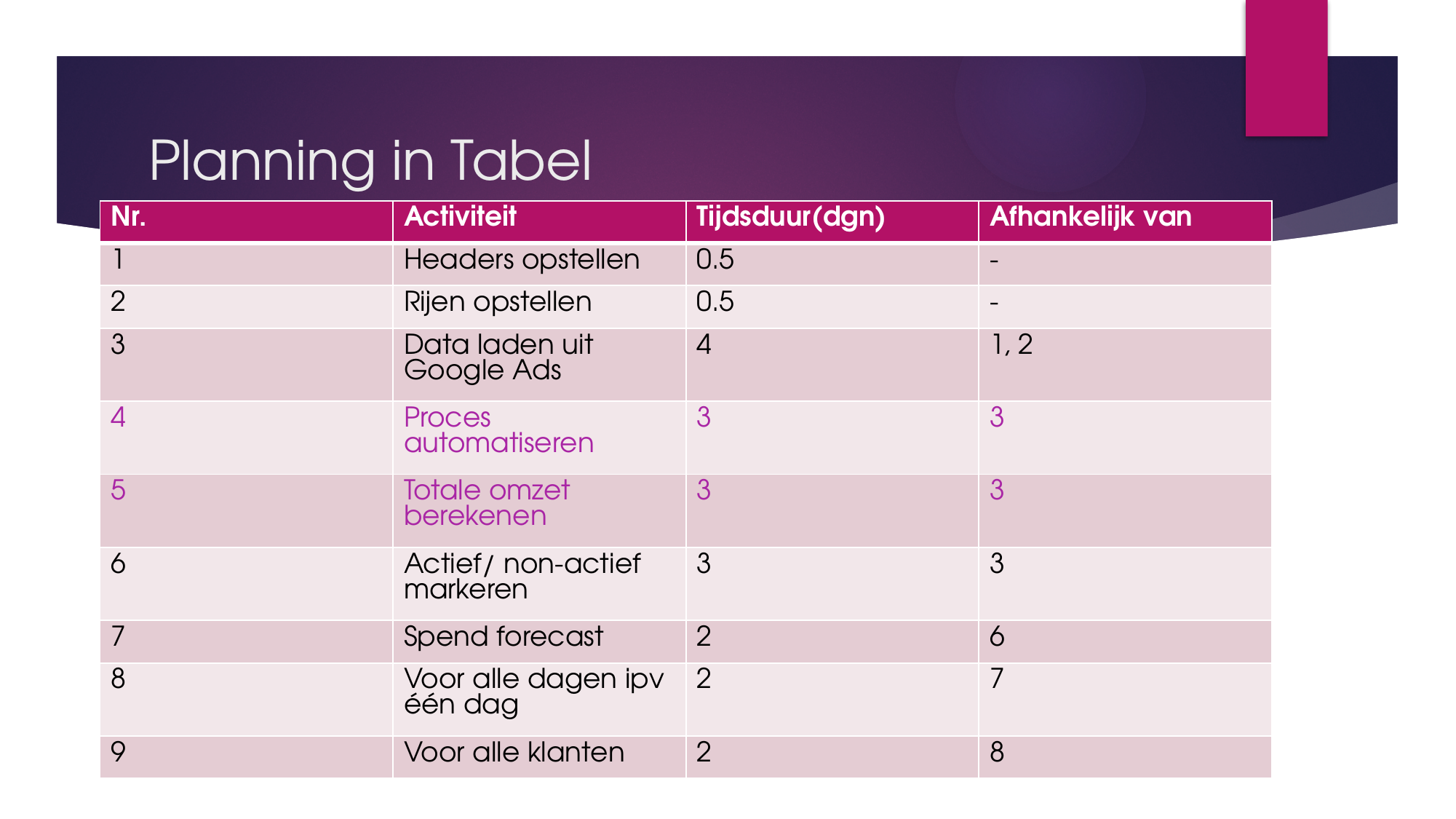

# Planning in Tabel
| Nr. | Activiteit | Tijdsduur(dgn) | Afhankelijk van |
| --- | --- | --- | --- |
| 1 | Headers opstellen | 0.5 | - |
| 2 | Rijen opstellen | 0.5 | - |
| 3 | Data laden uit Google Ads | 4 | 1, 2 |
| 4 | Proces automatiseren | 3 | 3 |
| 5 | Totale omzet berekenen | 3 | 3 |
| 6 | Actief/ non-actief markeren | 3 | 3 |
| 7 | Spend forecast | 2 | 6 |
| 8 | Voor alle dagen ipv één dag | 2 | 7 |
| 9 | Voor alle klanten | 2 | 8 |